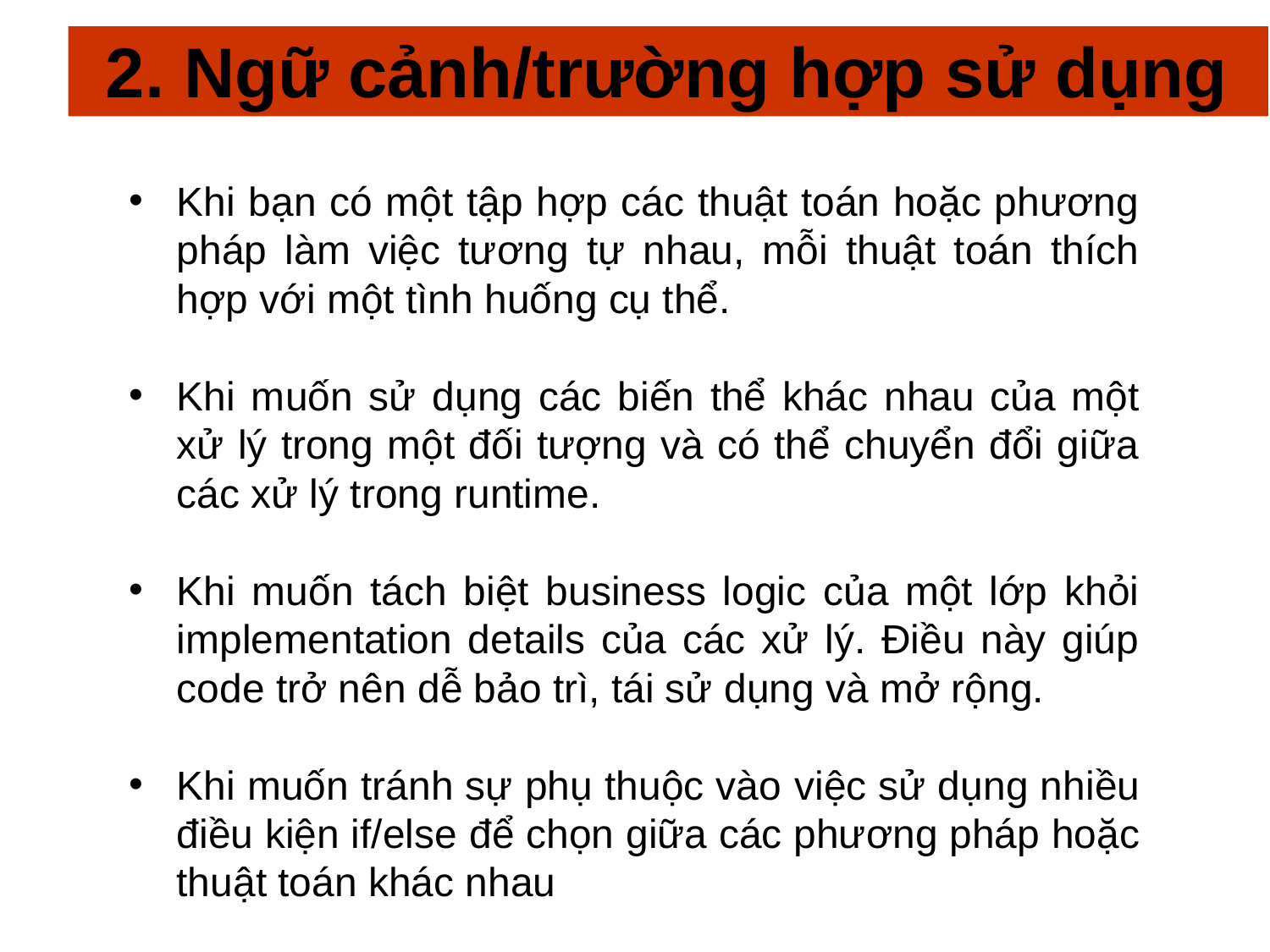

# 2. Ngữ cảnh/trường hợp sử dụng
Khi bạn có một tập hợp các thuật toán hoặc phương pháp làm việc tương tự nhau, mỗi thuật toán thích hợp với một tình huống cụ thể.

Khi muốn sử dụng các biến thể khác nhau của một xử lý trong một đối tượng và có thể chuyển đổi giữa các xử lý trong runtime.

Khi muốn tách biệt business logic của một lớp khỏi implementation details của các xử lý. Điều này giúp code trở nên dễ bảo trì, tái sử dụng và mở rộng.

Khi muốn tránh sự phụ thuộc vào việc sử dụng nhiều điều kiện if/else để chọn giữa các phương pháp hoặc thuật toán khác nhau